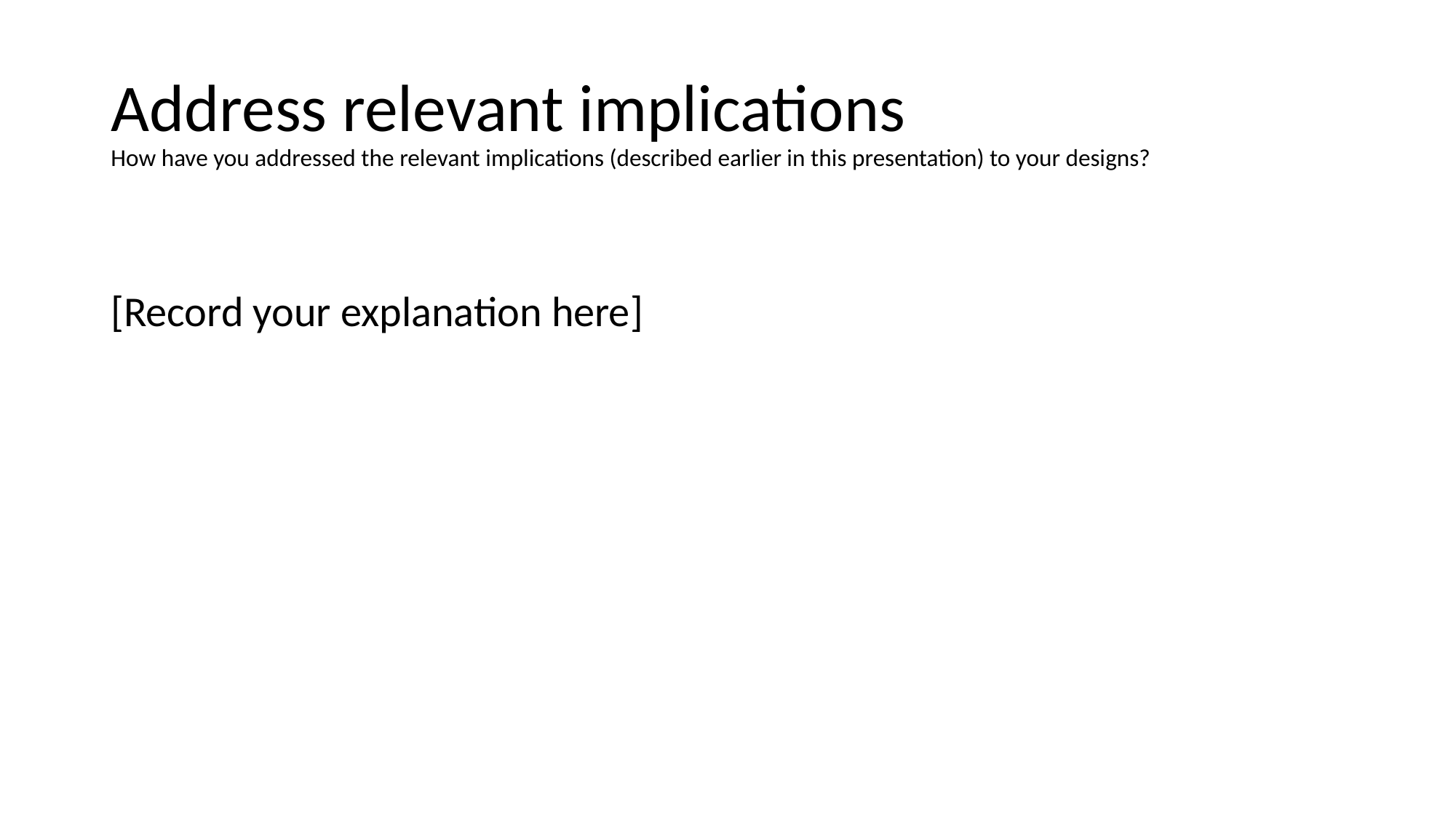

# Address relevant implications How have you addressed the relevant implications (described earlier in this presentation) to your designs?

[Record your explanation here]